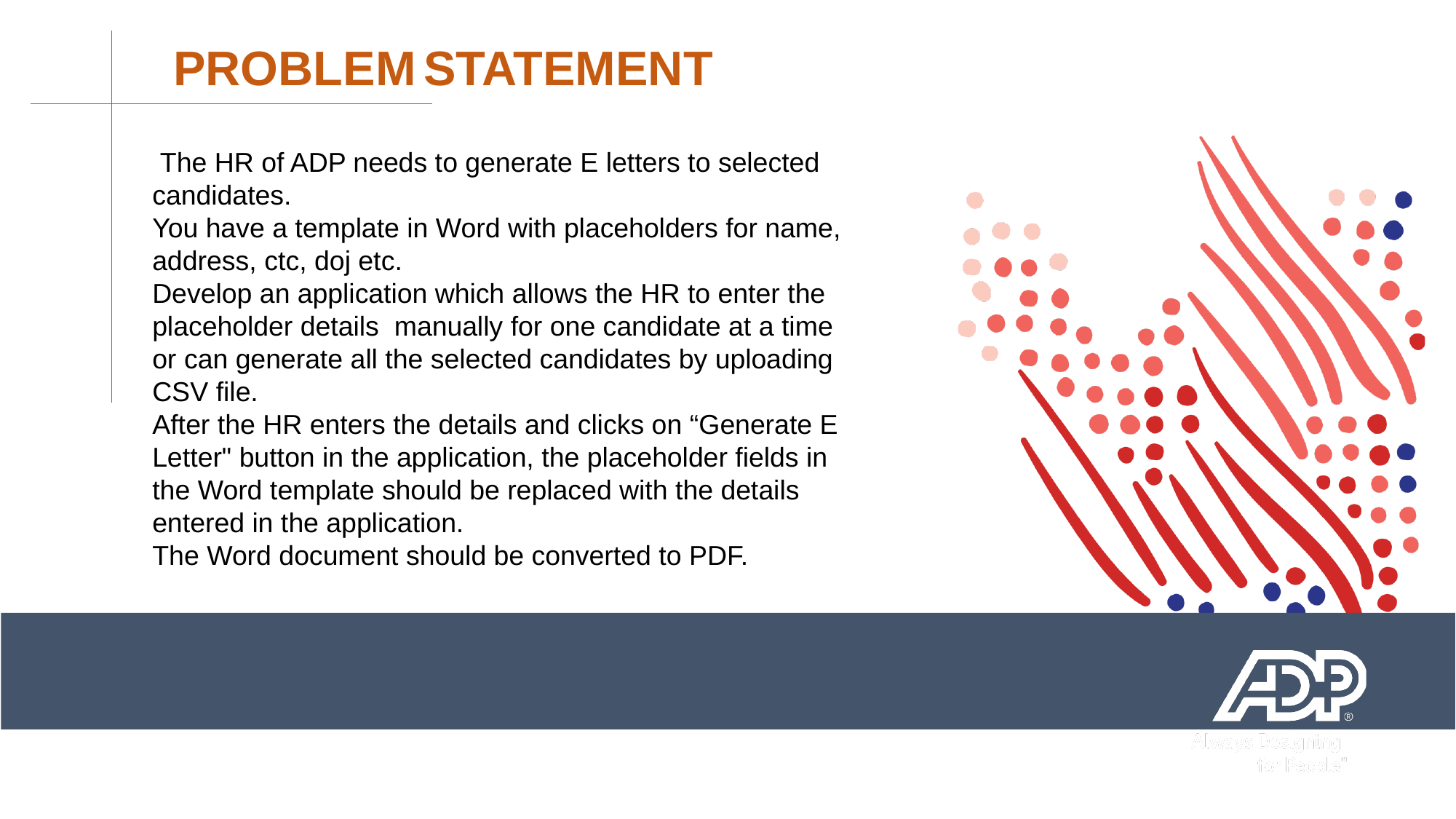

PROBLEM STATEMENT
 The HR of ADP needs to generate E letters to selected candidates.
You have a template in Word with placeholders for name, address, ctc, doj etc.
Develop an application which allows the HR to enter the placeholder details  manually for one candidate at a time or can generate all the selected candidates by uploading CSV file.
After the HR enters the details and clicks on “Generate E Letter" button in the application, the placeholder fields in the Word template should be replaced with the details entered in the application.
The Word document should be converted to PDF.